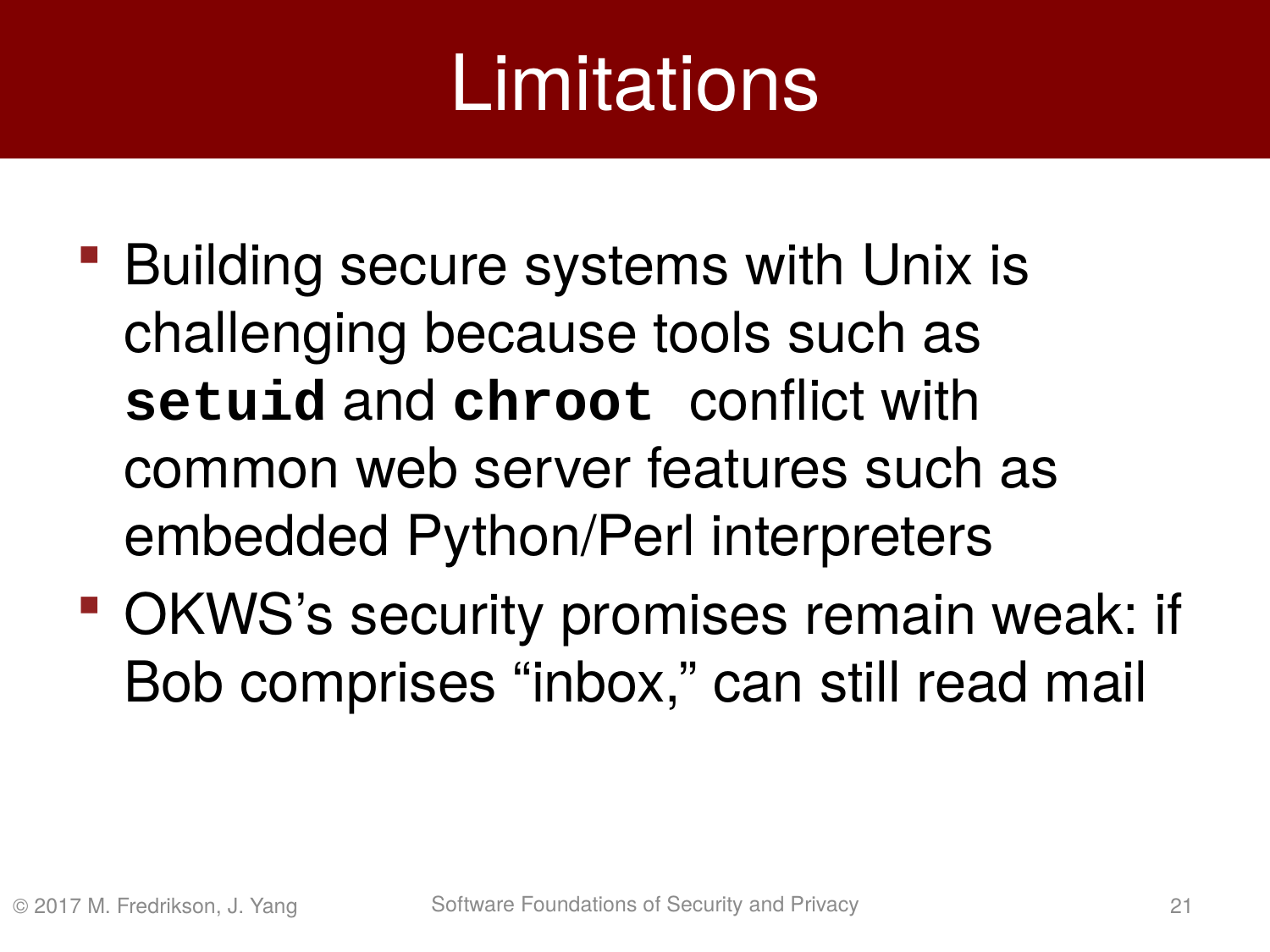

# Limitations
Building secure systems with Unix is challenging because tools such as setuid and chroot conflict with common web server features such as embedded Python/Perl interpreters
OKWS’s security promises remain weak: if Bob comprises “inbox,” can still read mail
© 2017 M. Fredrikson, J. Yang
21